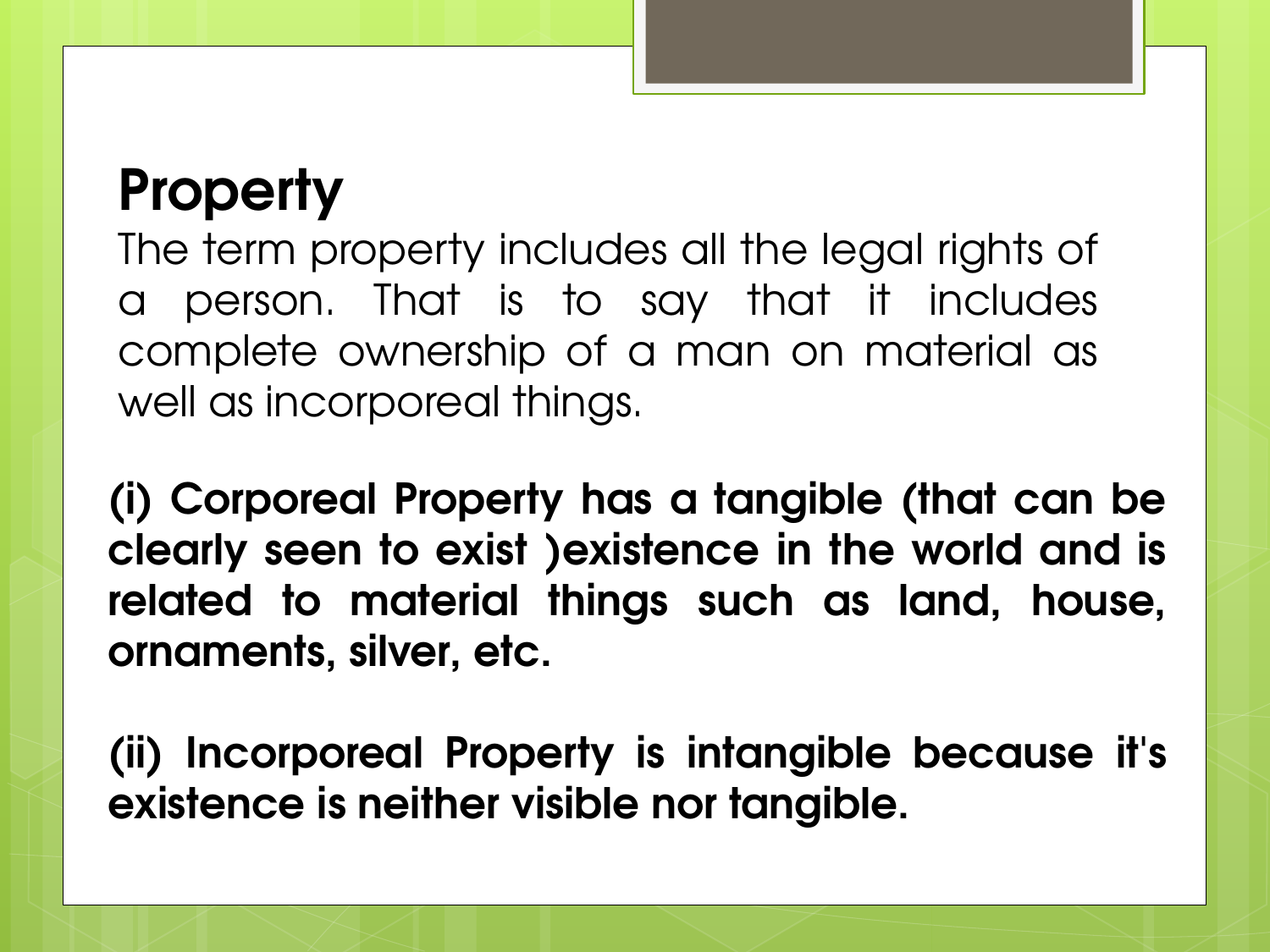

Property
The term property includes all the legal rights of a person. That is to say that it includes complete ownership of a man on material as well as incorporeal things.
(i) Corporeal Property has a tangible (that can be clearly seen to exist )existence in the world and is related to material things such as land, house, ornaments, silver, etc.

(ii) Incorporeal Property is intangible because it's existence is neither visible nor tangible.